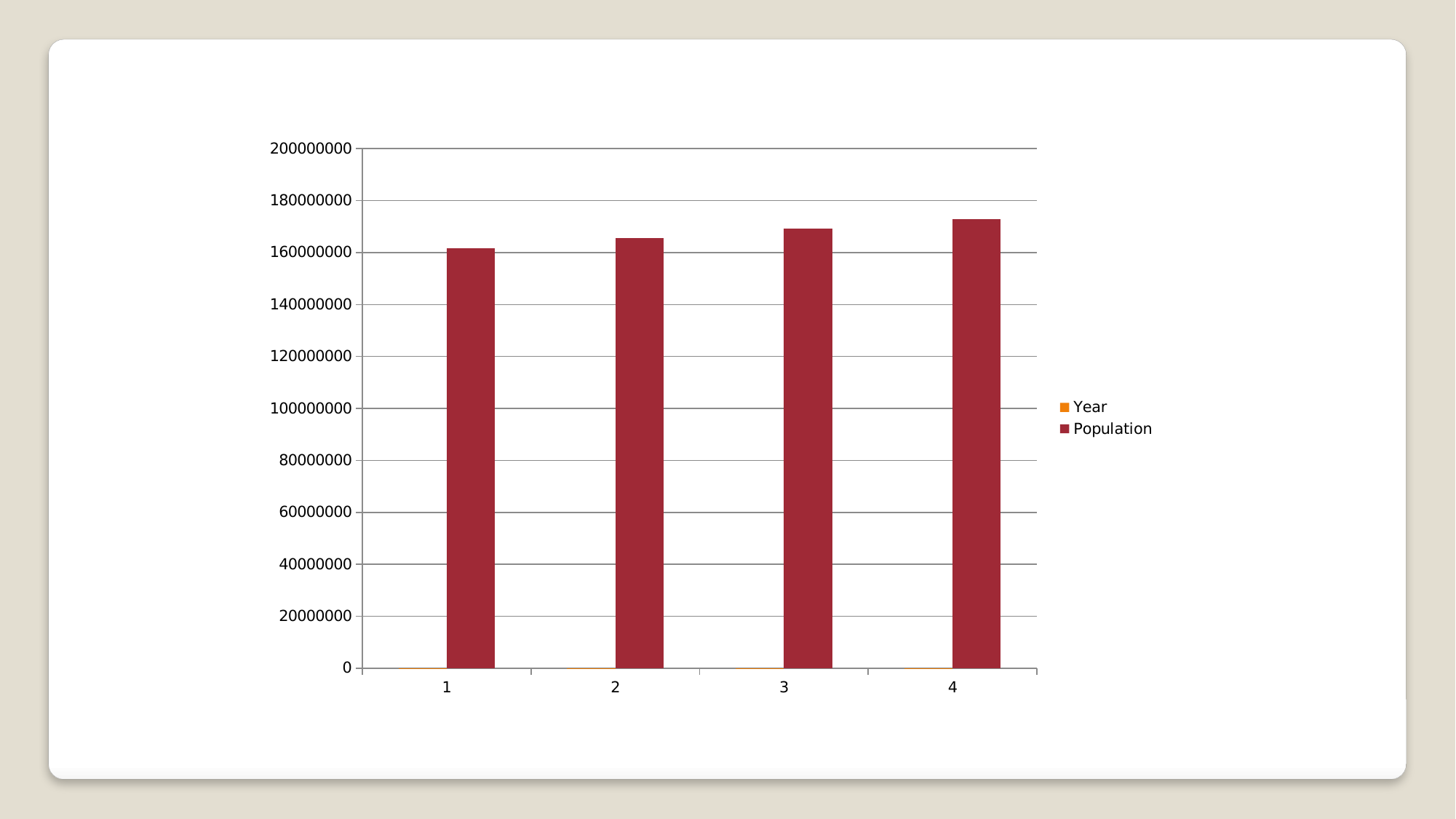

### Chart

| Category | Year | Population |
|---|---|---|